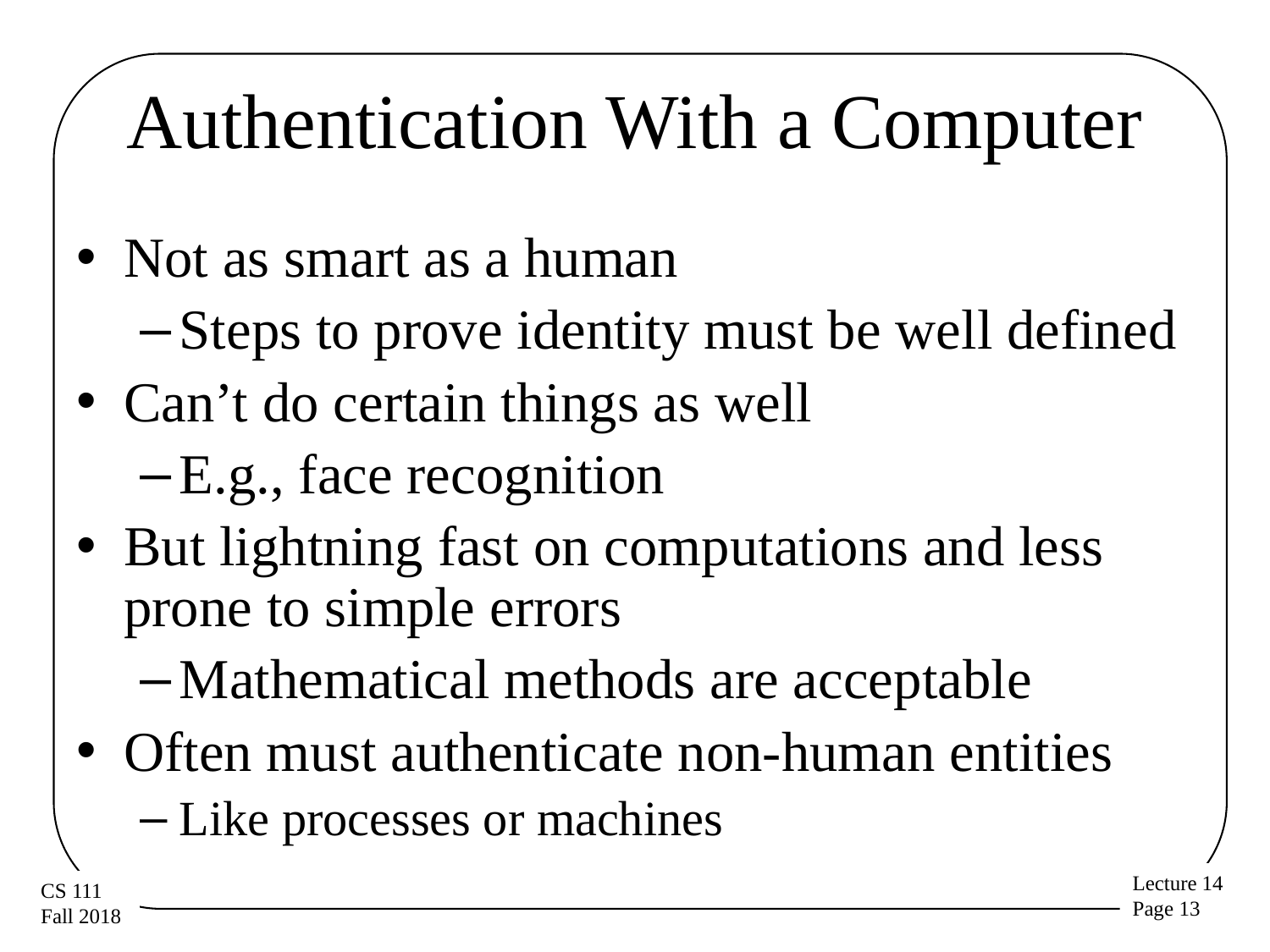

# Authentication With a Computer
Not as smart as a human
Steps to prove identity must be well defined
Can’t do certain things as well
E.g., face recognition
But lightning fast on computations and less prone to simple errors
Mathematical methods are acceptable
Often must authenticate non-human entities
Like processes or machines